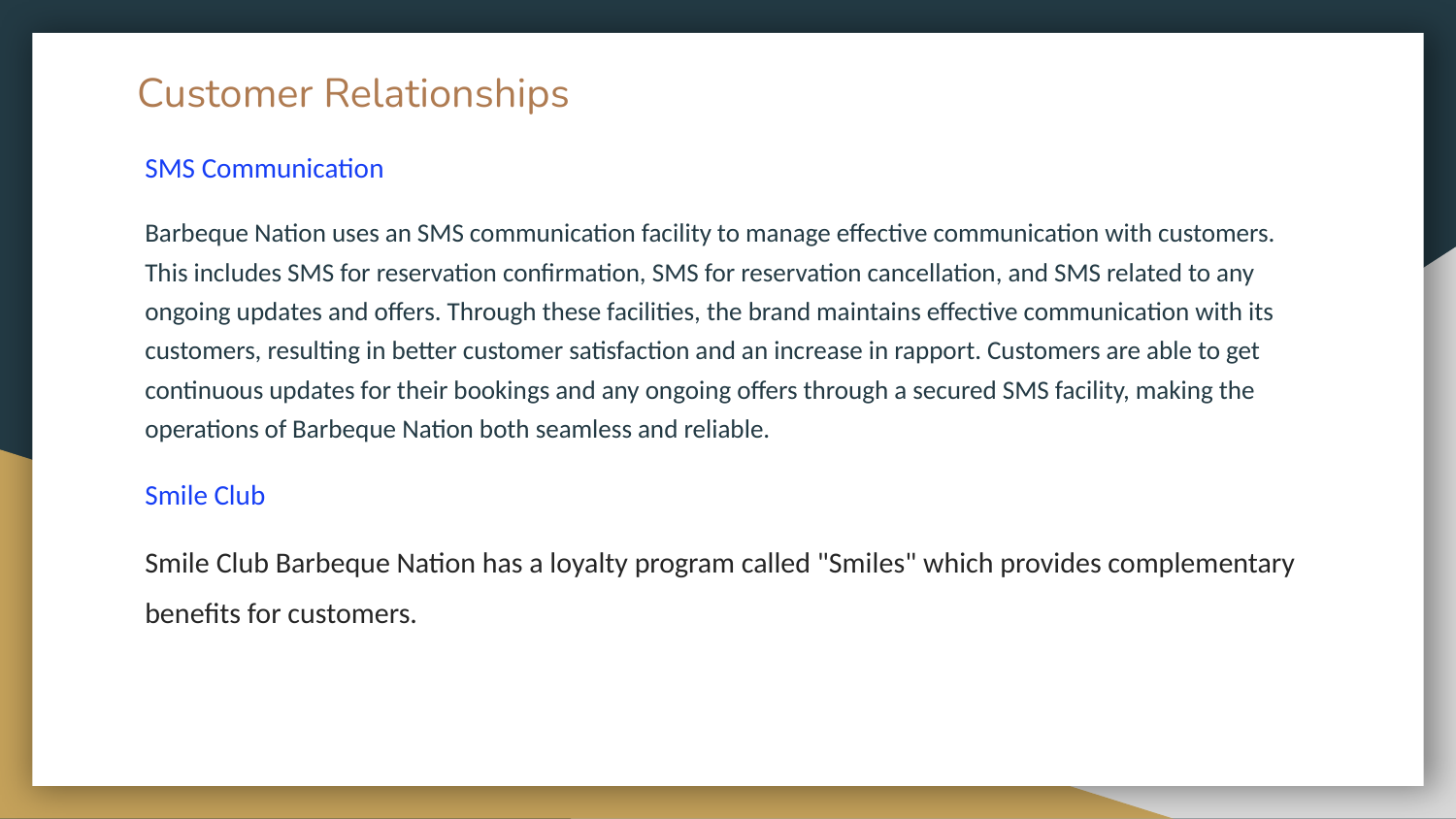

# Customer Relationships
SMS Communication
Barbeque Nation uses an SMS communication facility to manage effective communication with customers. This includes SMS for reservation confirmation, SMS for reservation cancellation, and SMS related to any ongoing updates and offers. Through these facilities, the brand maintains effective communication with its customers, resulting in better customer satisfaction and an increase in rapport. Customers are able to get continuous updates for their bookings and any ongoing offers through a secured SMS facility, making the operations of Barbeque Nation both seamless and reliable.
Smile Club
Smile Club Barbeque Nation has a loyalty program called "Smiles" which provides complementary benefits for customers.